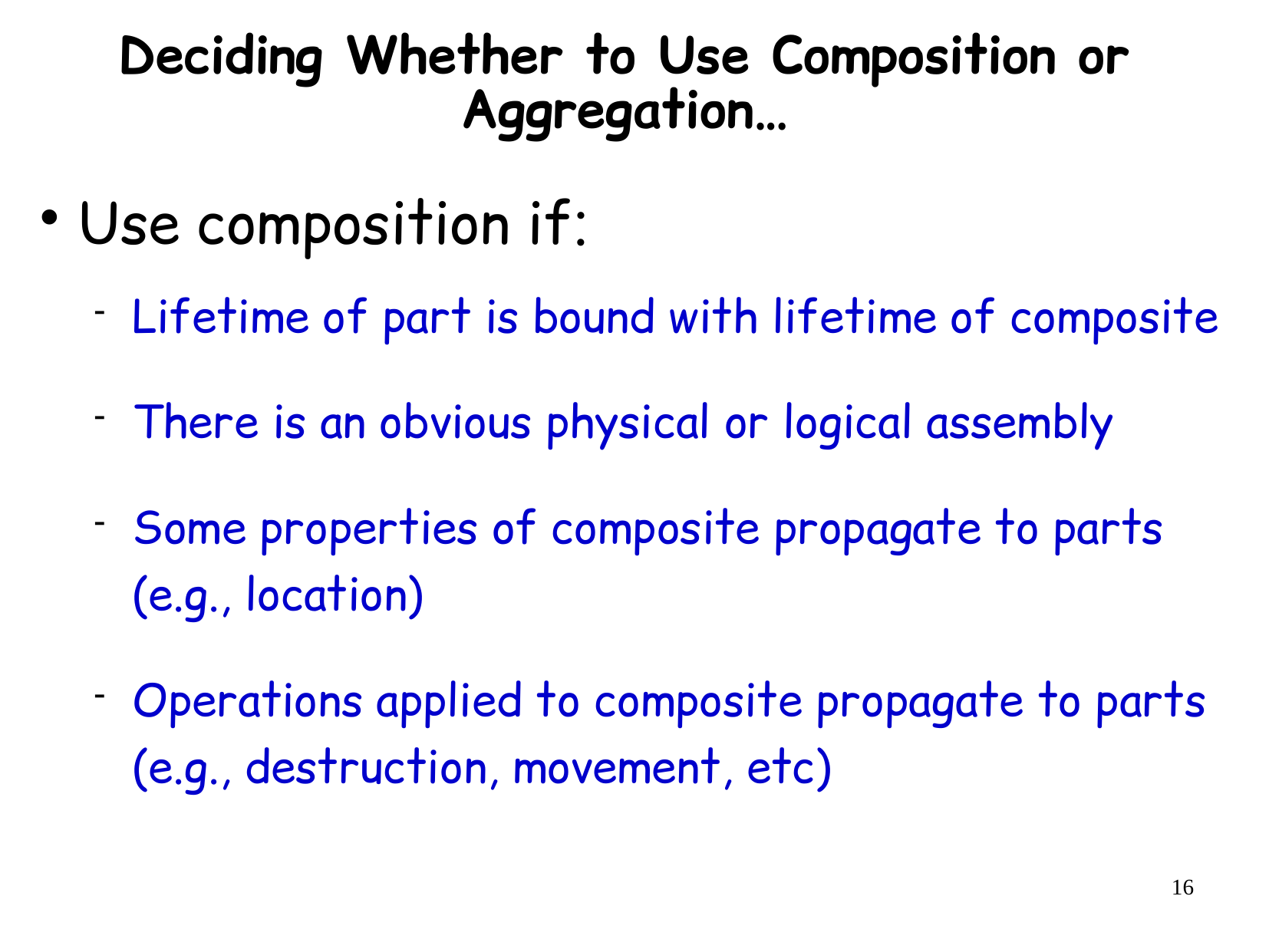

# Deciding Whether to Use Composition or Aggregation…
Use composition if:
Lifetime of part is bound with lifetime of composite
There is an obvious physical or logical assembly
Some properties of composite propagate to parts (e.g., location)
Operations applied to composite propagate to parts (e.g., destruction, movement, etc)